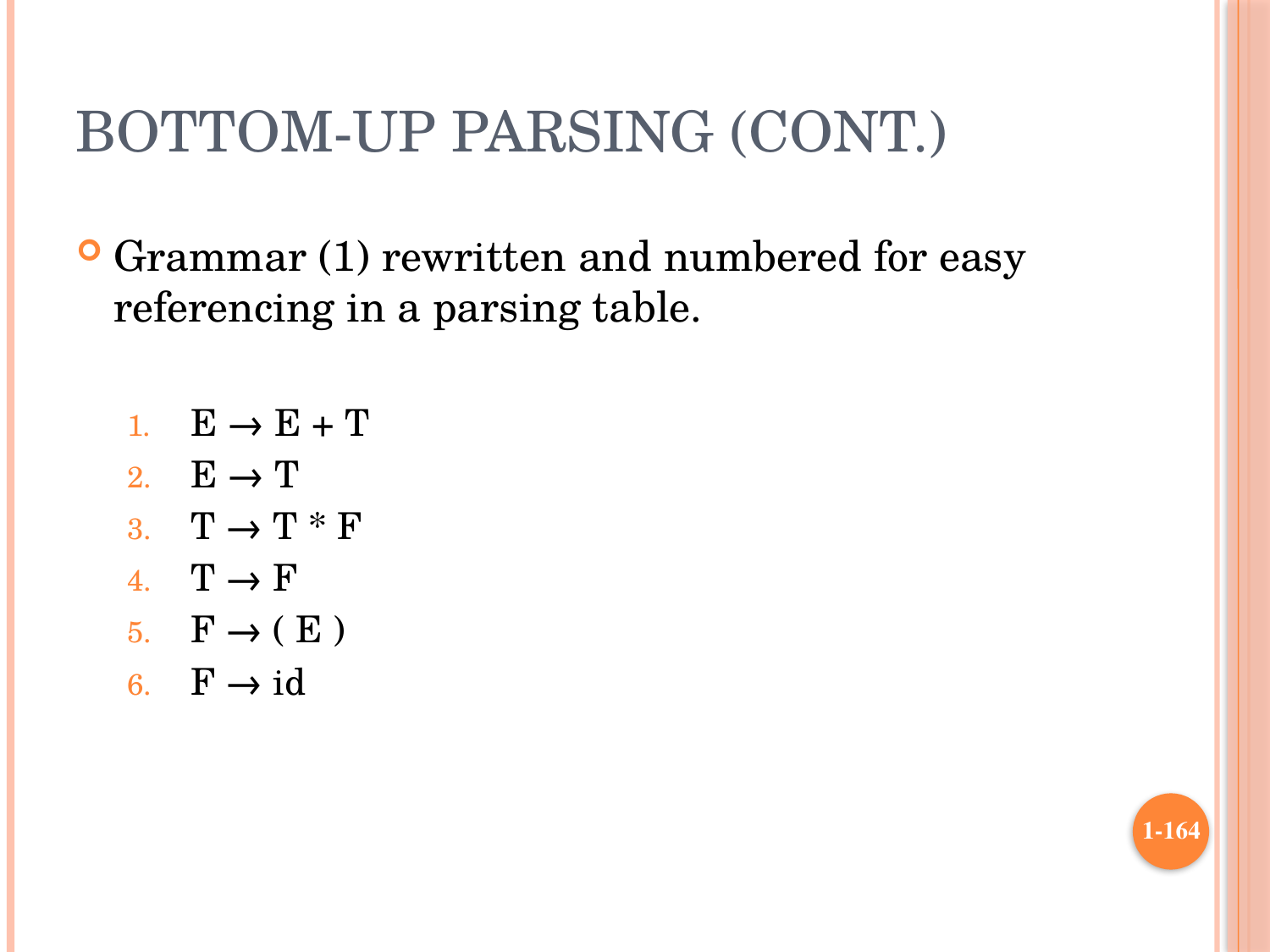

# Bottom-up Parsing (cont.)
Grammar (1) rewritten and numbered for easy referencing in a parsing table.

E → E + T
E → T
T → T * F
T → F
F → ( E )
F → id
1-164